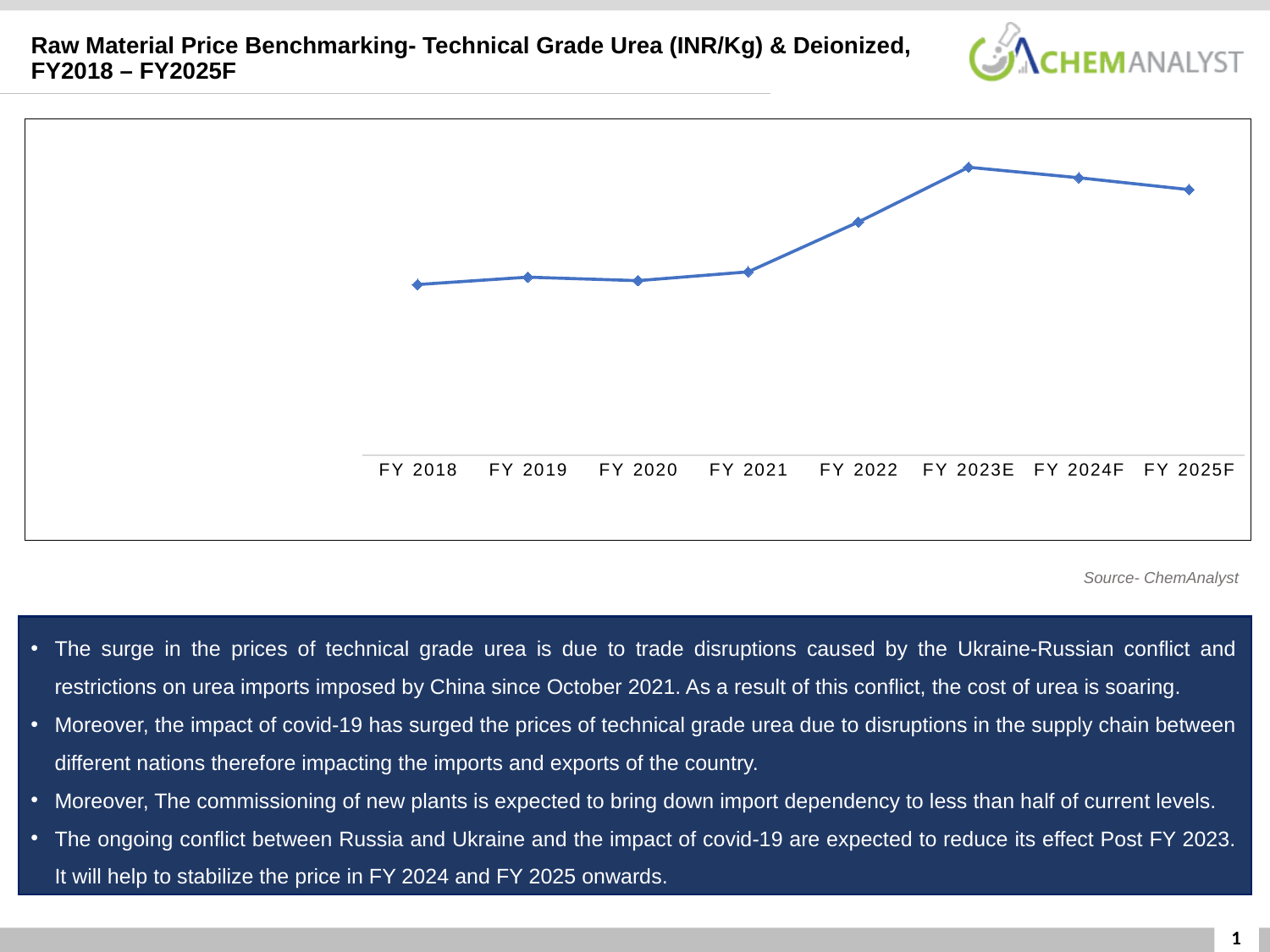

Raw Material Price Benchmarking- Technical Grade Urea (INR/Kg) & Deionized, FY2018 – FY2025F

### Chart

| Category | Technical Grade Urea   |
|---|---|
| FY 2018 | 35.76 |
| FY 2019 | 37.31 |
| FY 2020 | 36.57 |
| FY 2021 | 38.42 |
| FY 2022 | 48.85 |
| FY 2023E | 60.32 |
| FY 2024F | 58.13 |
| FY 2025F | 55.65 |
Source- ChemAnalyst
The surge in the prices of technical grade urea is due to trade disruptions caused by the Ukraine-Russian conflict and restrictions on urea imports imposed by China since October 2021. As a result of this conflict, the cost of urea is soaring.
Moreover, the impact of covid-19 has surged the prices of technical grade urea due to disruptions in the supply chain between different nations therefore impacting the imports and exports of the country.
Moreover, The commissioning of new plants is expected to bring down import dependency to less than half of current levels.
The ongoing conflict between Russia and Ukraine and the impact of covid-19 are expected to reduce its effect Post FY 2023. It will help to stabilize the price in FY 2024 and FY 2025 onwards.